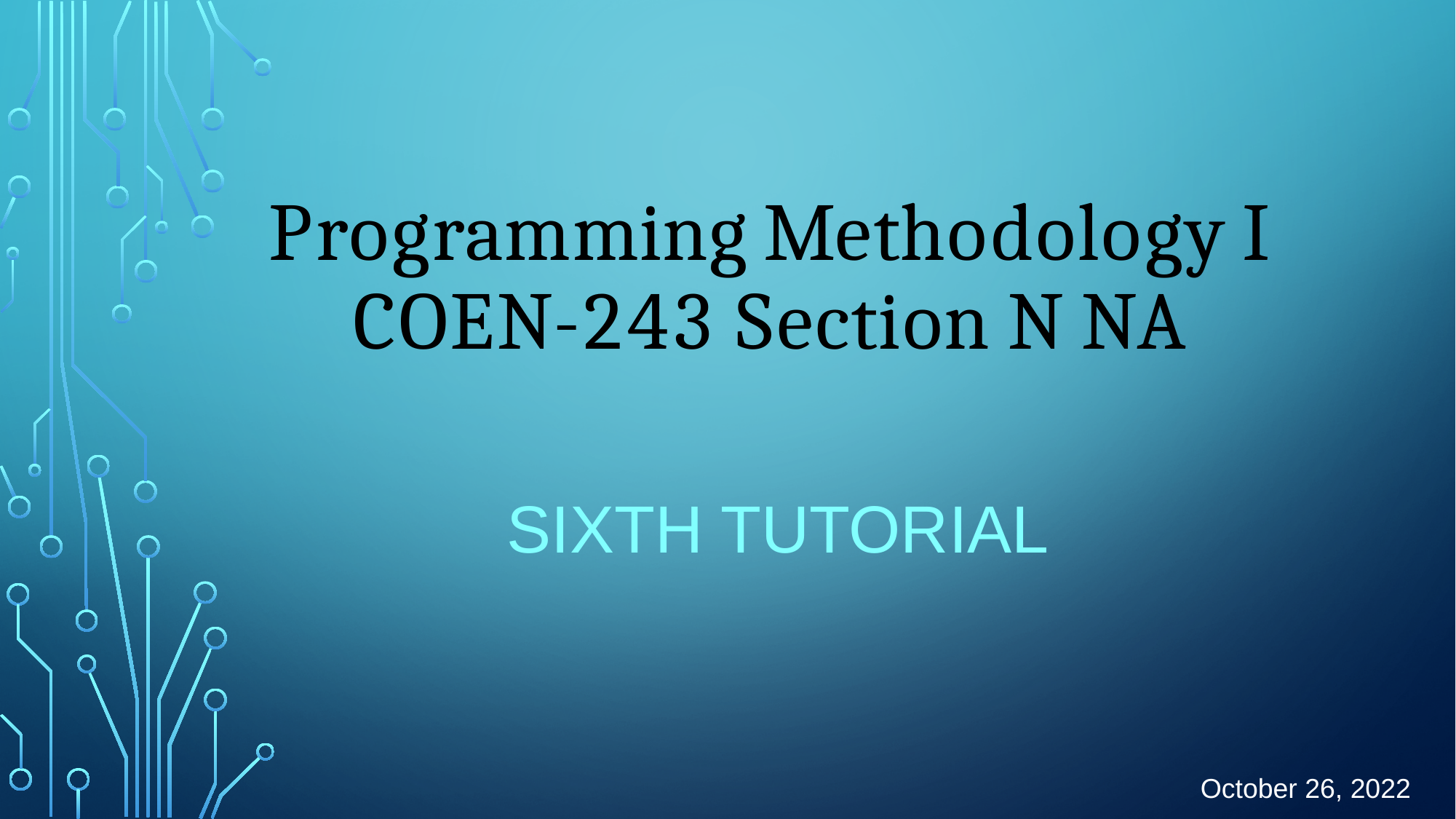

# Programming Methodology I COEN-243 Section N NA
 SIXTH Tutorial
October 26, 2022